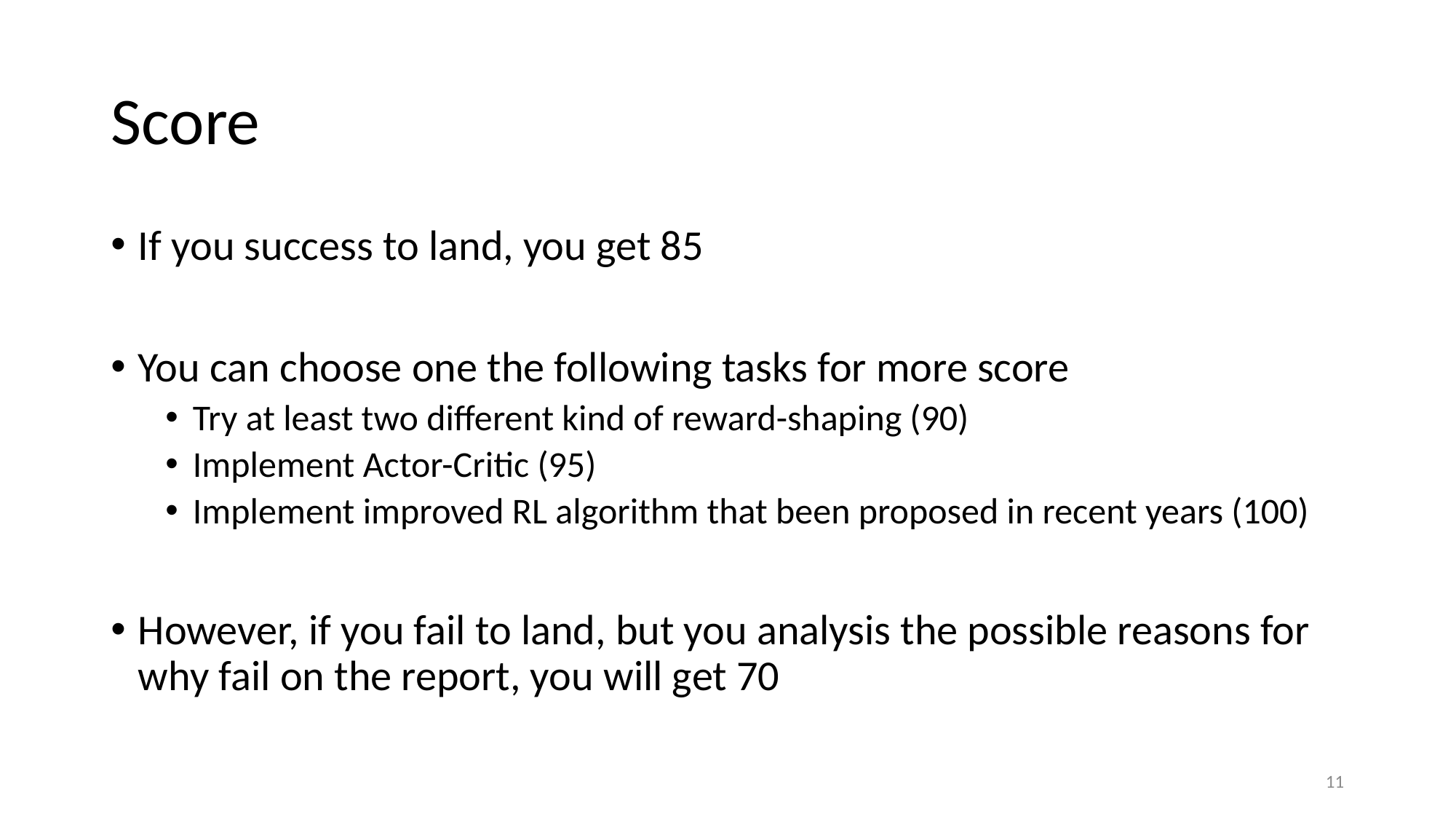

# Score
If you success to land, you get 85

You can choose one the following tasks for more score
Try at least two different kind of reward-shaping (90)
Implement Actor-Critic (95)
Implement improved RL algorithm that been proposed in recent years (100)

However, if you fail to land, but you analysis the possible reasons for why fail on the report, you will get 70
11